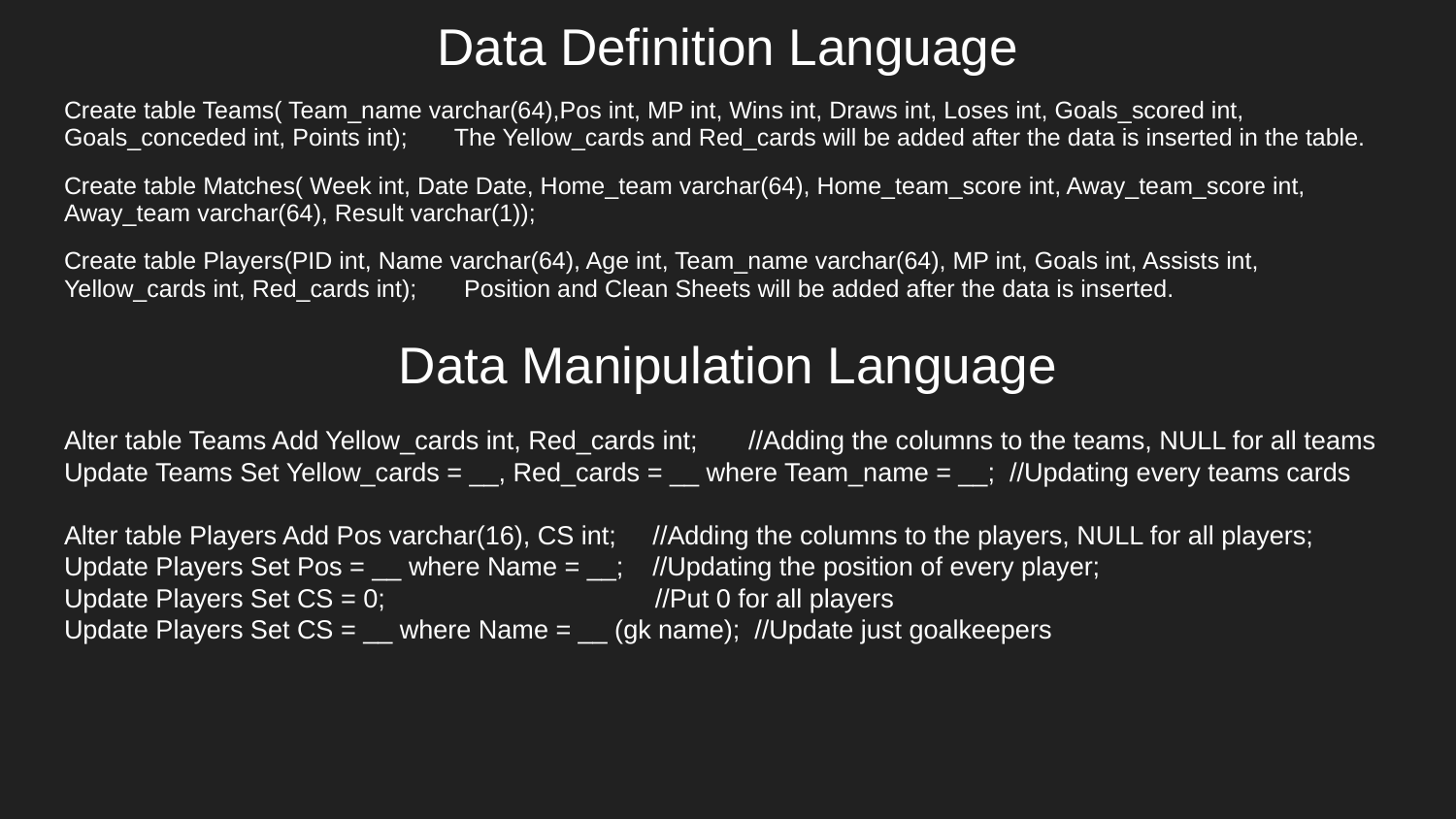

# Data Definition Language
Create table Teams( Team_name varchar(64),Pos int, MP int, Wins int, Draws int, Loses int, Goals_scored int, Goals_conceded int, Points int);       The Yellow_cards and Red_cards will be added after the data is inserted in the table.
Create table Matches( Week int, Date Date, Home_team varchar(64), Home_team_score int, Away_team_score int, Away_team varchar(64), Result varchar(1));
Create table Players(PID int, Name varchar(64), Age int, Team_name varchar(64), MP int, Goals int, Assists int, Yellow_cards int, Red_cards int);       Position and Clean Sheets will be added after the data is inserted.
Data Manipulation Language
Alter table Teams Add Yellow_cards int, Red_cards int;       //Adding the columns to the teams, NULL for all teams
Update Teams Set Yellow_cards = __, Red_cards = __ where Team_name = __;  //Updating every teams cards

Alter table Players Add Pos varchar(16), CS int;     //Adding the columns to the players, NULL for all players;
Update Players Set Pos = __ where Name = __;    //Updating the position of every player;
Update Players Set CS = 0;                                     //Put 0 for all players
Update Players Set CS = __ where Name = __ (gk name);  //Update just goalkeepers